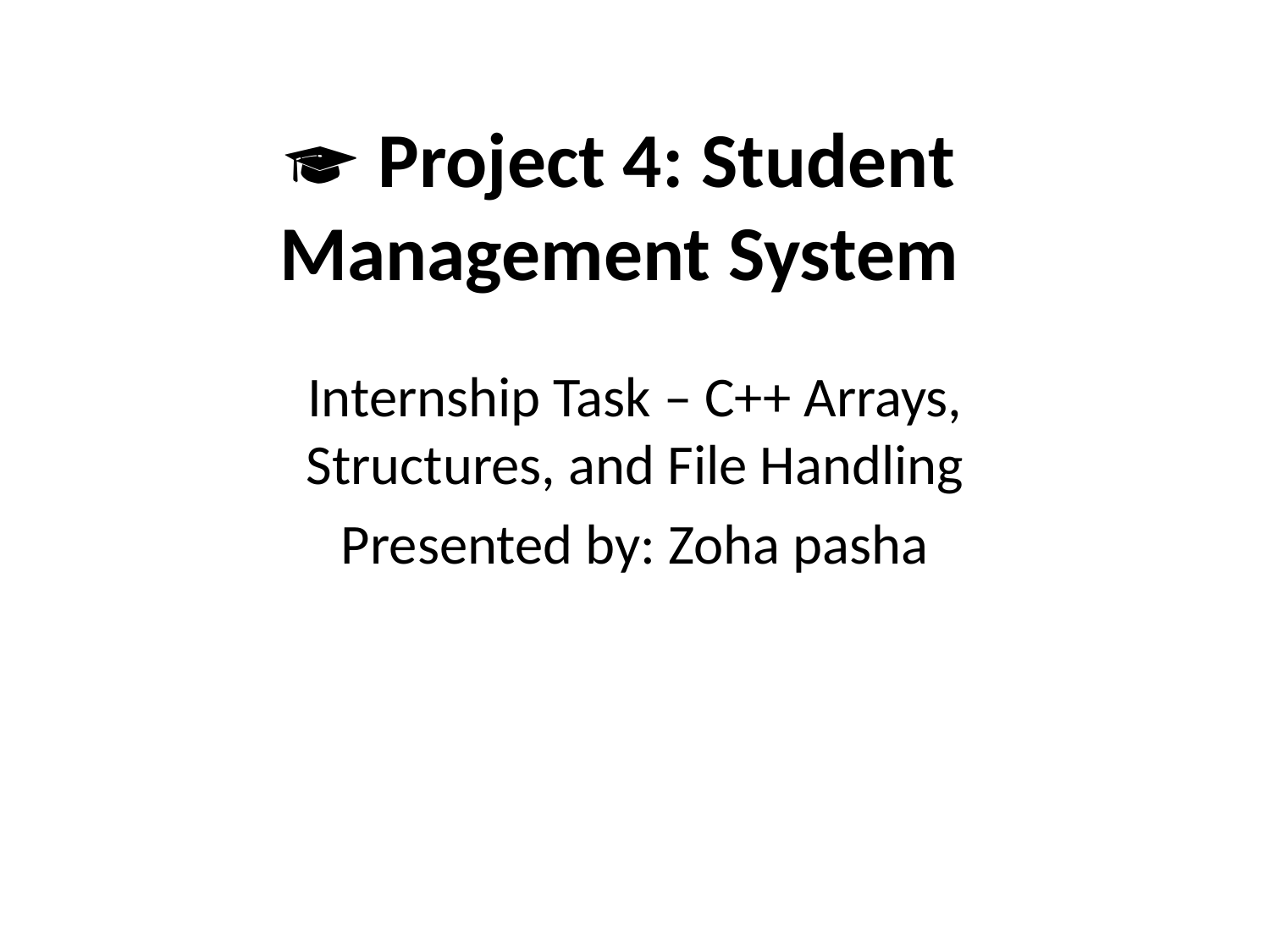

# 🎓 Project 4: Student Management System
Internship Task – C++ Arrays, Structures, and File Handling
Presented by: Zoha pasha